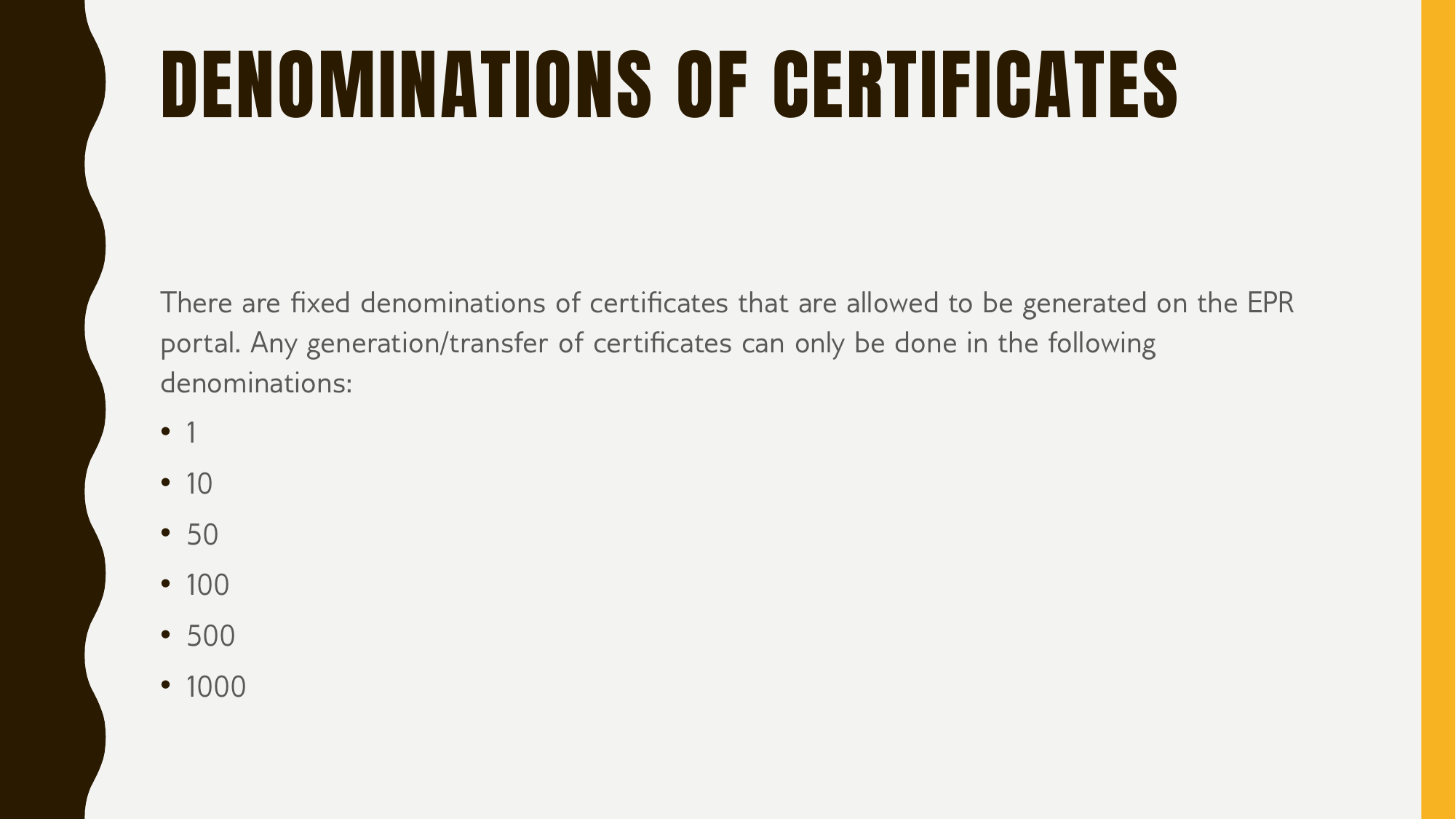

# Denominations OF Certificates
There are fixed denominations of certificates that are allowed to be generated on the EPR portal. Any generation/transfer of certificates can only be done in the following denominations:
1
10
50
100
500
1000